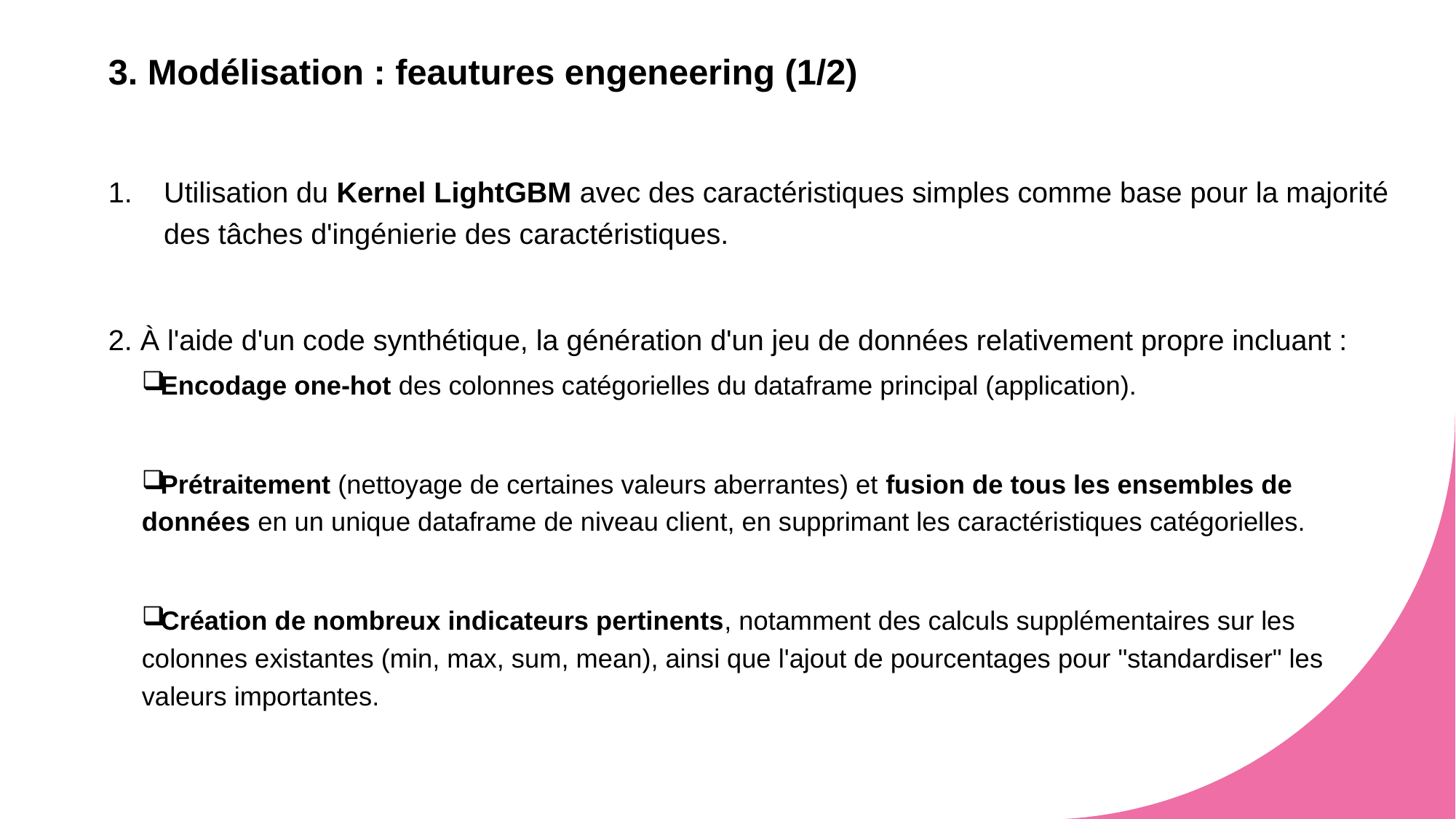

# 3. Modélisation : feautures engeneering (1/2)

Utilisation du Kernel LightGBM avec des caractéristiques simples comme base pour la majorité des tâches d'ingénierie des caractéristiques.

2. À l'aide d'un code synthétique, la génération d'un jeu de données relativement propre incluant :
Encodage one-hot des colonnes catégorielles du dataframe principal (application).

Prétraitement (nettoyage de certaines valeurs aberrantes) et fusion de tous les ensembles de données en un unique dataframe de niveau client, en supprimant les caractéristiques catégorielles.

Création de nombreux indicateurs pertinents, notamment des calculs supplémentaires sur les colonnes existantes (min, max, sum, mean), ainsi que l'ajout de pourcentages pour "standardiser" les valeurs importantes.